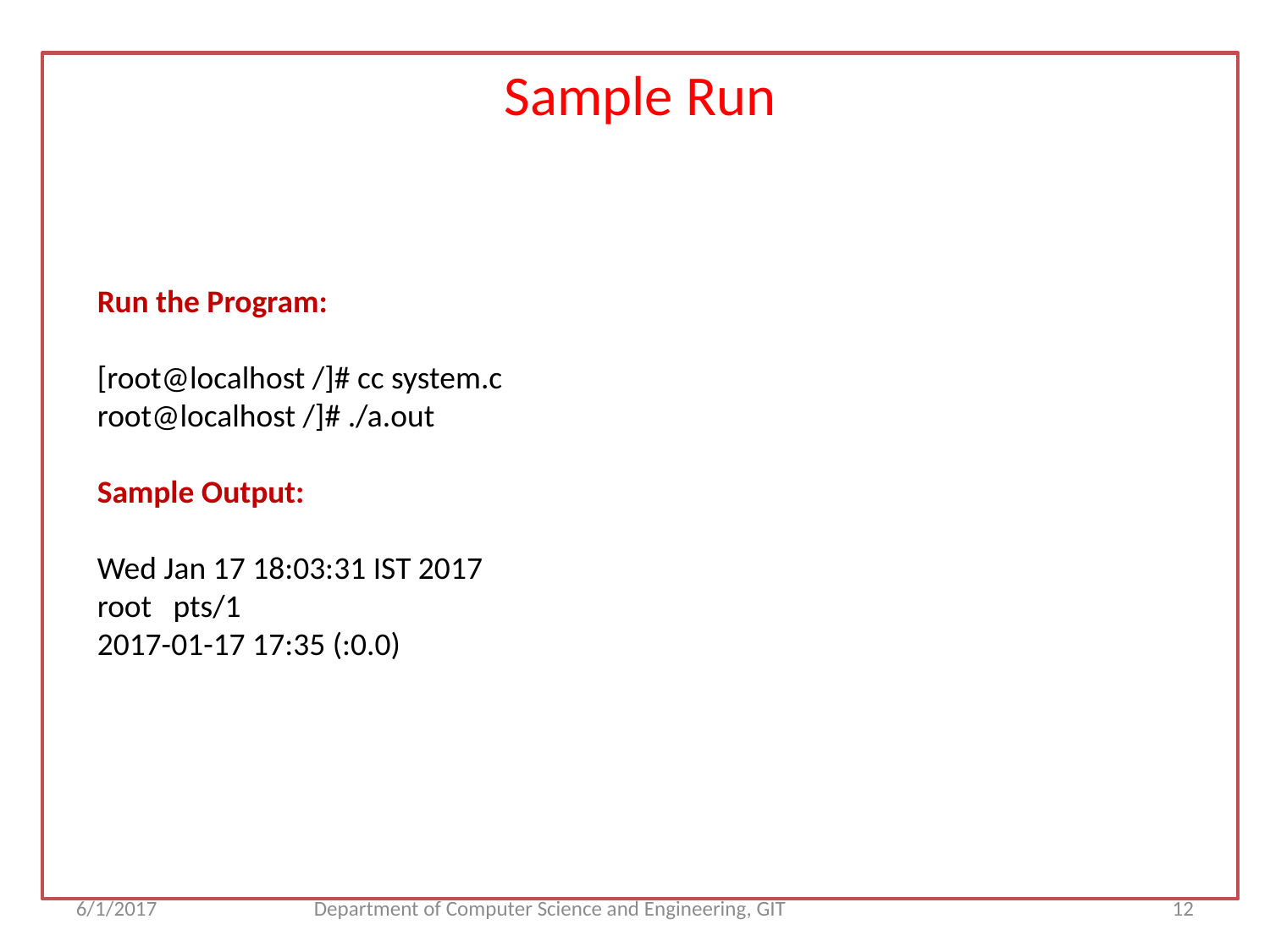

Sample Run
Run the Program:

[root@localhost /]# cc system.c
root@localhost /]# ./a.out

Sample Output:

Wed Jan 17 18:03:31 IST 2017
root   pts/1
2017-01-17 17:35 (:0.0)

6/1/2017
Department of Computer Science and Engineering, GIT
12